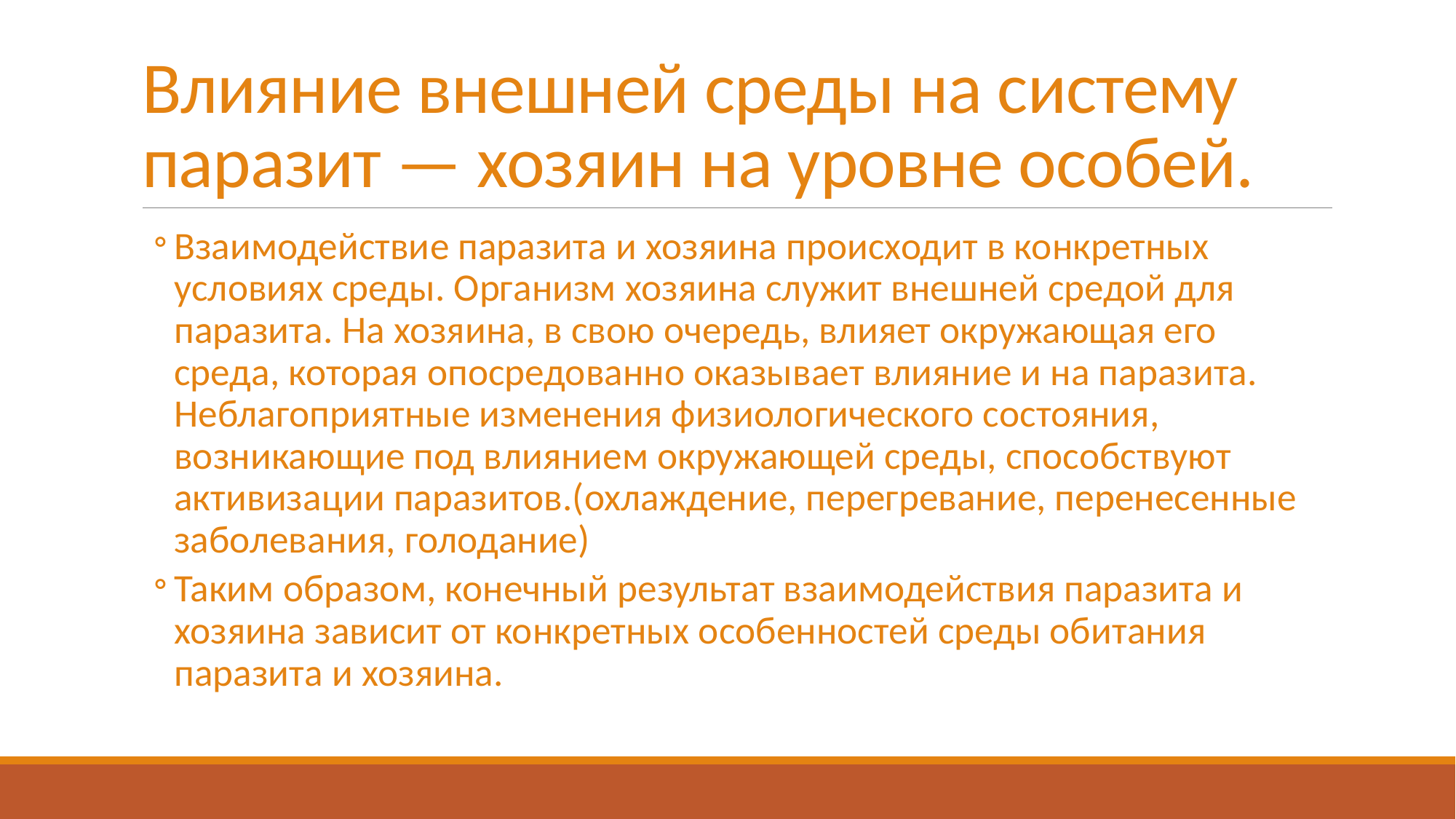

# Влияние внешней среды на систему паразит — хозяин на уровне особей.
Взаимодействие паразита и хозяина происходит в конкретных условиях среды. Организм хозяина служит внешней средой для паразита. На хозяина, в свою очередь, влияет окружающая его среда, которая опосредованно оказывает влияние и на паразита. Неблагоприятные изменения физиологического состояния, возникающие под влиянием окружающей среды, способствуют активизации паразитов.(охлаждение, перегревание, перенесенные заболевания, голодание)
Таким образом, конечный результат взаимодействия паразита и хозяина зависит от конкретных особенностей среды обитания паразита и хозяина.